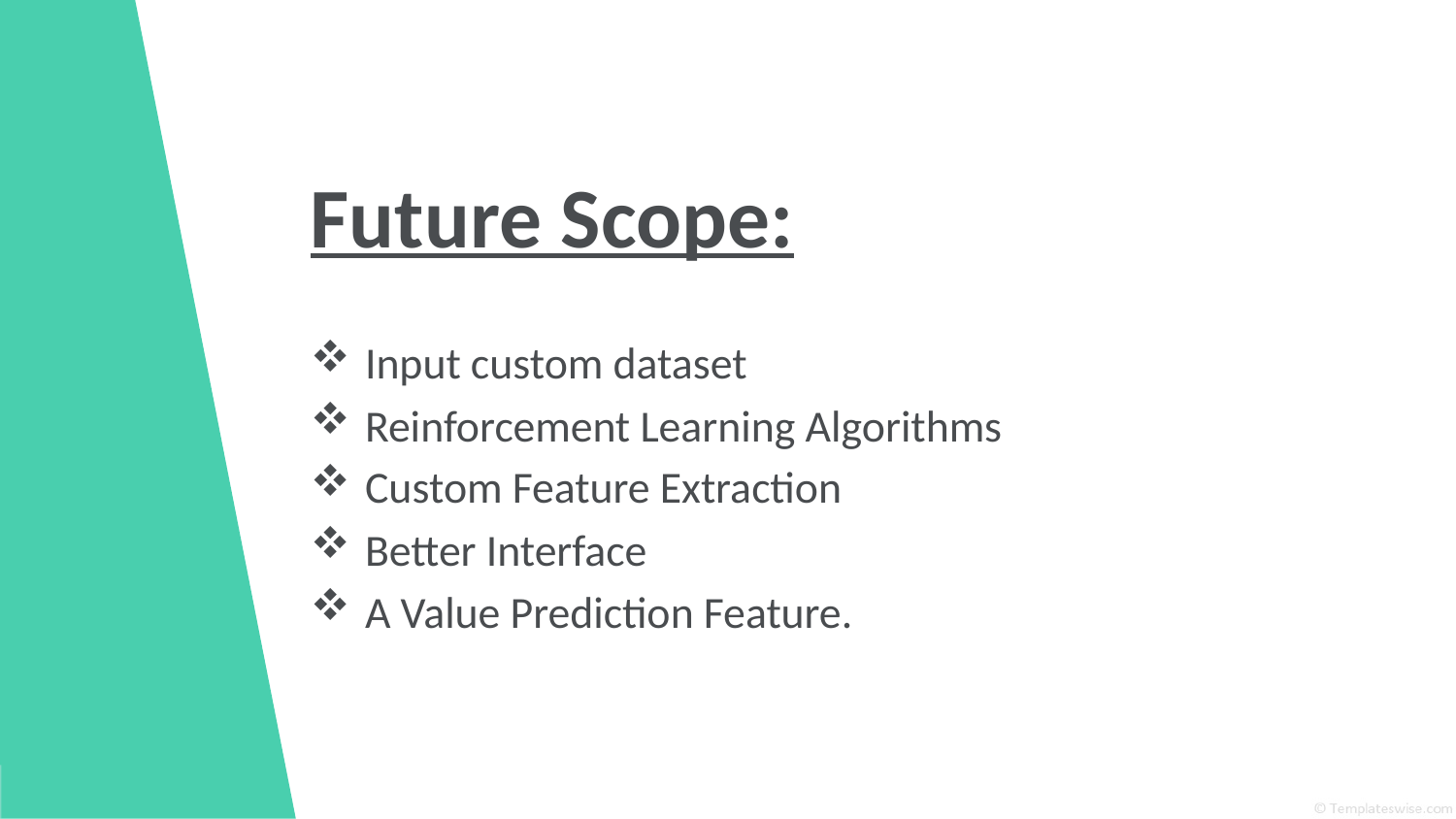

# Future Scope:
Input custom dataset
Reinforcement Learning Algorithms
Custom Feature Extraction
Better Interface
A Value Prediction Feature.